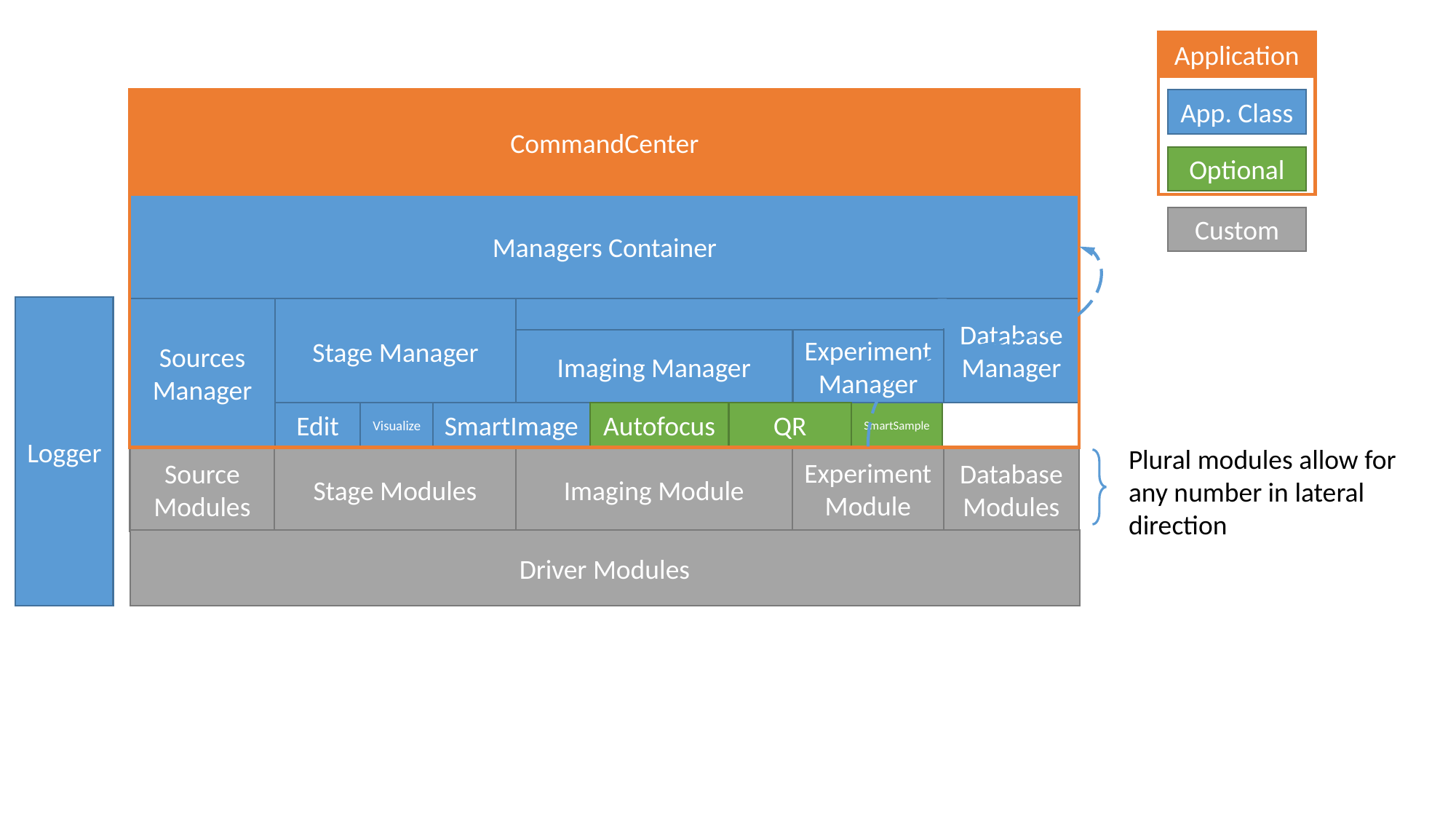

Application

CommandCenter
App. Class
Optional

Managers Container
Custom
Logger

Database Manager
Sources Manager
Stage Manager

Imaging Manager
Experiment Manager
Visualize
SmartImage
Autofocus
QR
SmartSample
Edit
Plural modules allow for any number in lateral direction
Experiment Module
Database Modules
Imaging Module
Source Modules
Stage Modules

Driver Modules